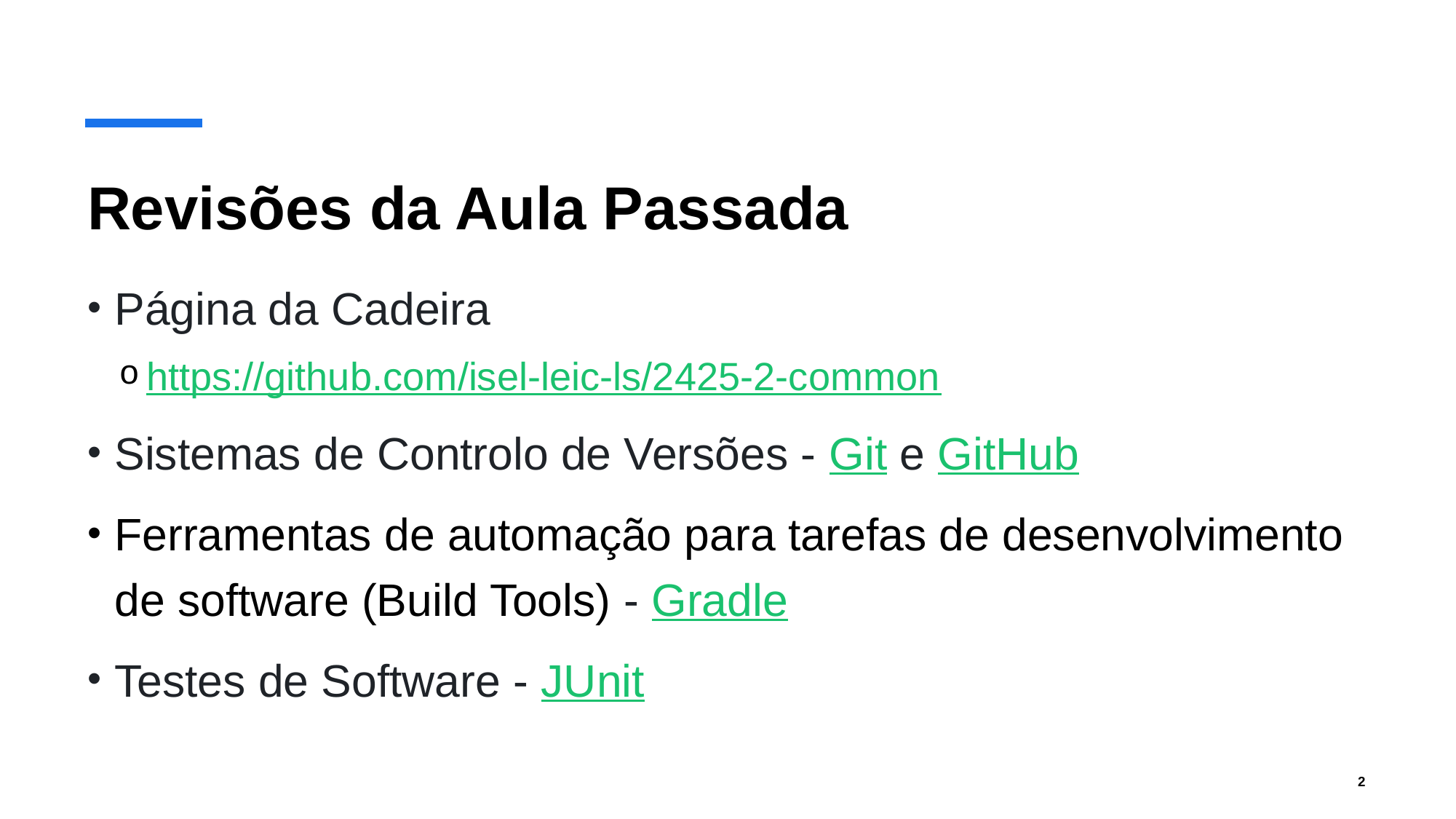

# Revisões da Aula Passada
Página da Cadeira
https://github.com/isel-leic-ls/2425-2-common
Sistemas de Controlo de Versões - Git e GitHub
Ferramentas de automação para tarefas de desenvolvimento de software (Build Tools) - Gradle
Testes de Software - JUnit

2